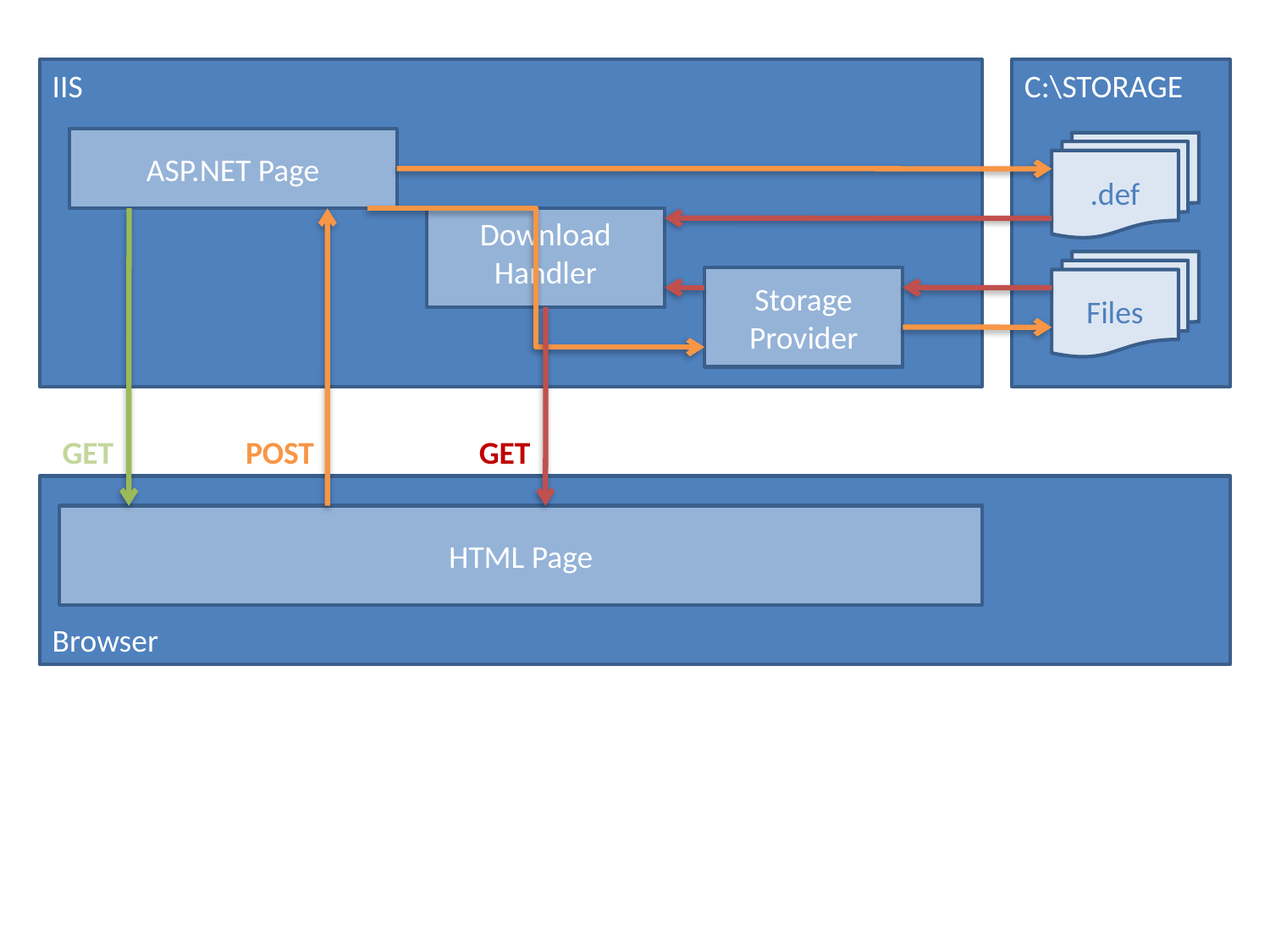

IIS
C:\STORAGE
ASP.NET Page
.def
Download
Handler
Files
Storage Provider
GET
POST
GET
Browser
HTML Page